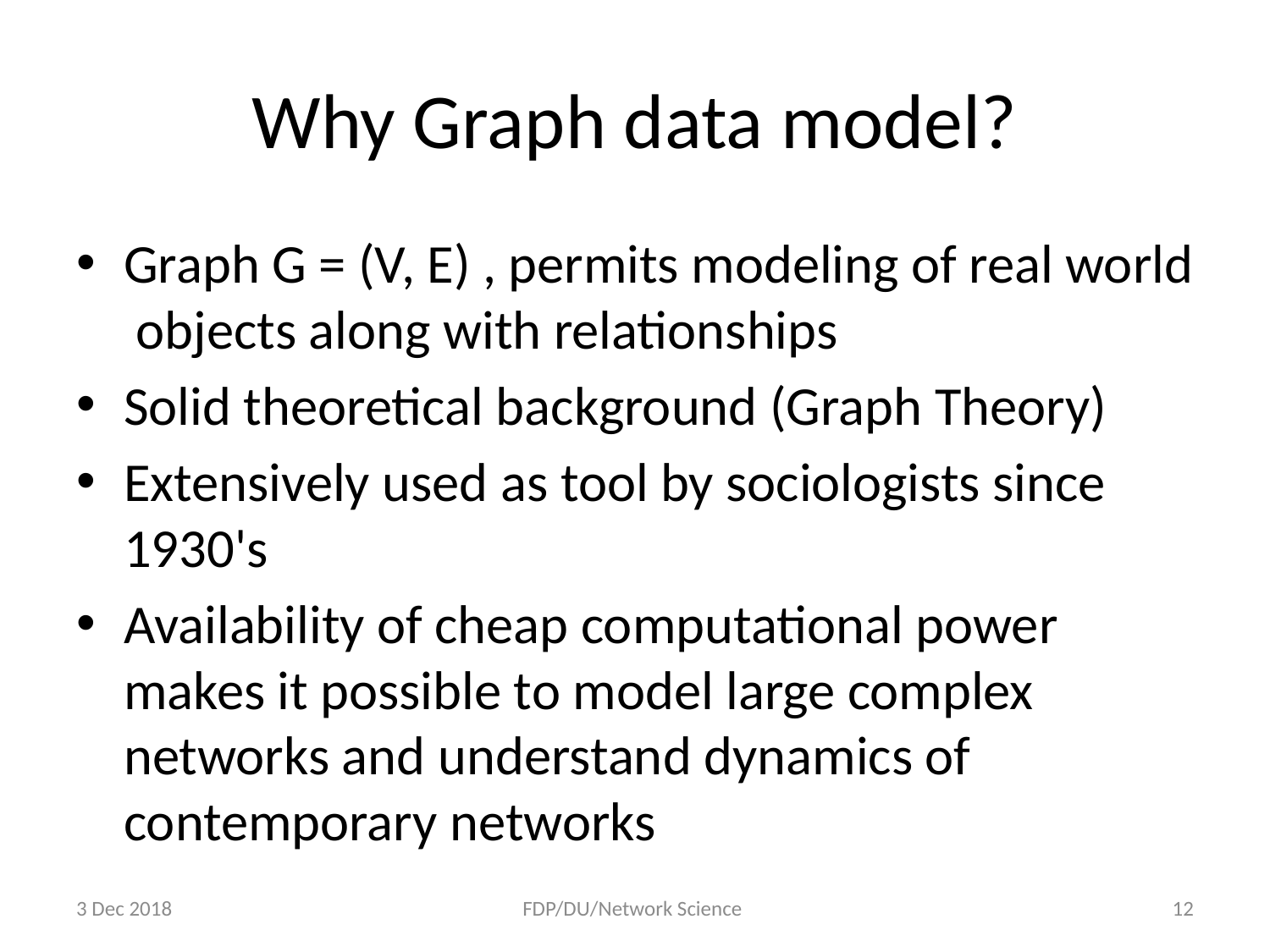

# Why Graph data model?
Graph G = (V, E) , permits modeling of real world  objects along with relationships
Solid theoretical background (Graph Theory)
Extensively used as tool by sociologists since 1930's
Availability of cheap computational power makes it possible to model large complex networks and understand dynamics of contemporary networks

3 Dec 2018
FDP/DU/Network Science
12